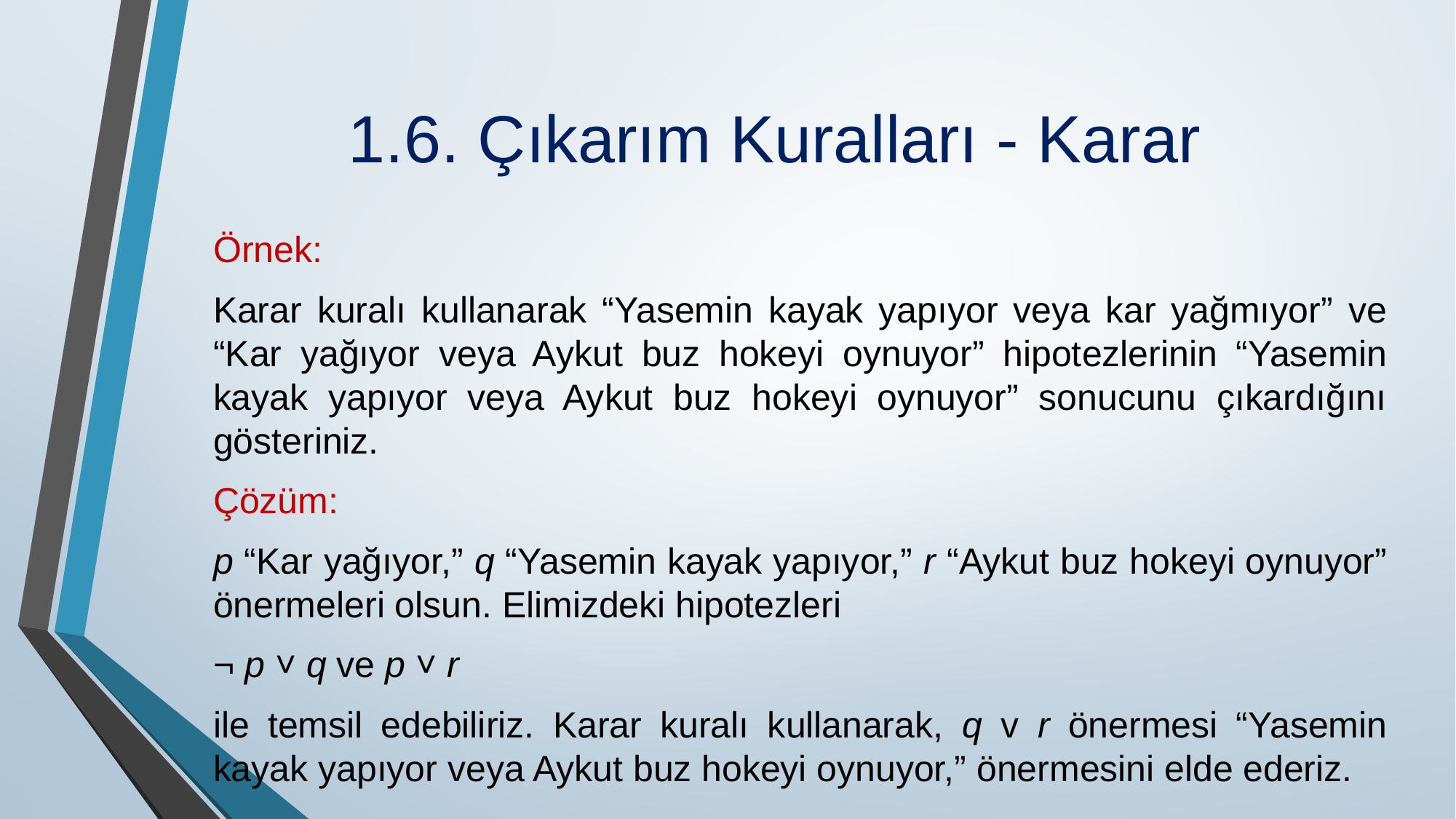

# 1.6. Çıkarım Kuralları - Karar
Örnek:
Karar kuralı kullanarak “Yasemin kayak yapıyor veya kar yağmıyor” ve “Kar yağıyor veya Aykut buz hokeyi oynuyor” hipotezlerinin “Yasemin kayak yapıyor veya Aykut buz hokeyi oynuyor” sonucunu çıkardığını gösteriniz.
Çözüm:
p “Kar yağıyor,” q “Yasemin kayak yapıyor,” r “Aykut buz hokeyi oynuyor” önermeleri olsun. Elimizdeki hipotezleri
¬ p ˅ q ve p ˅ r
ile temsil edebiliriz. Karar kuralı kullanarak, q v r önermesi “Yasemin kayak yapıyor veya Aykut buz hokeyi oynuyor,” önermesini elde ederiz.